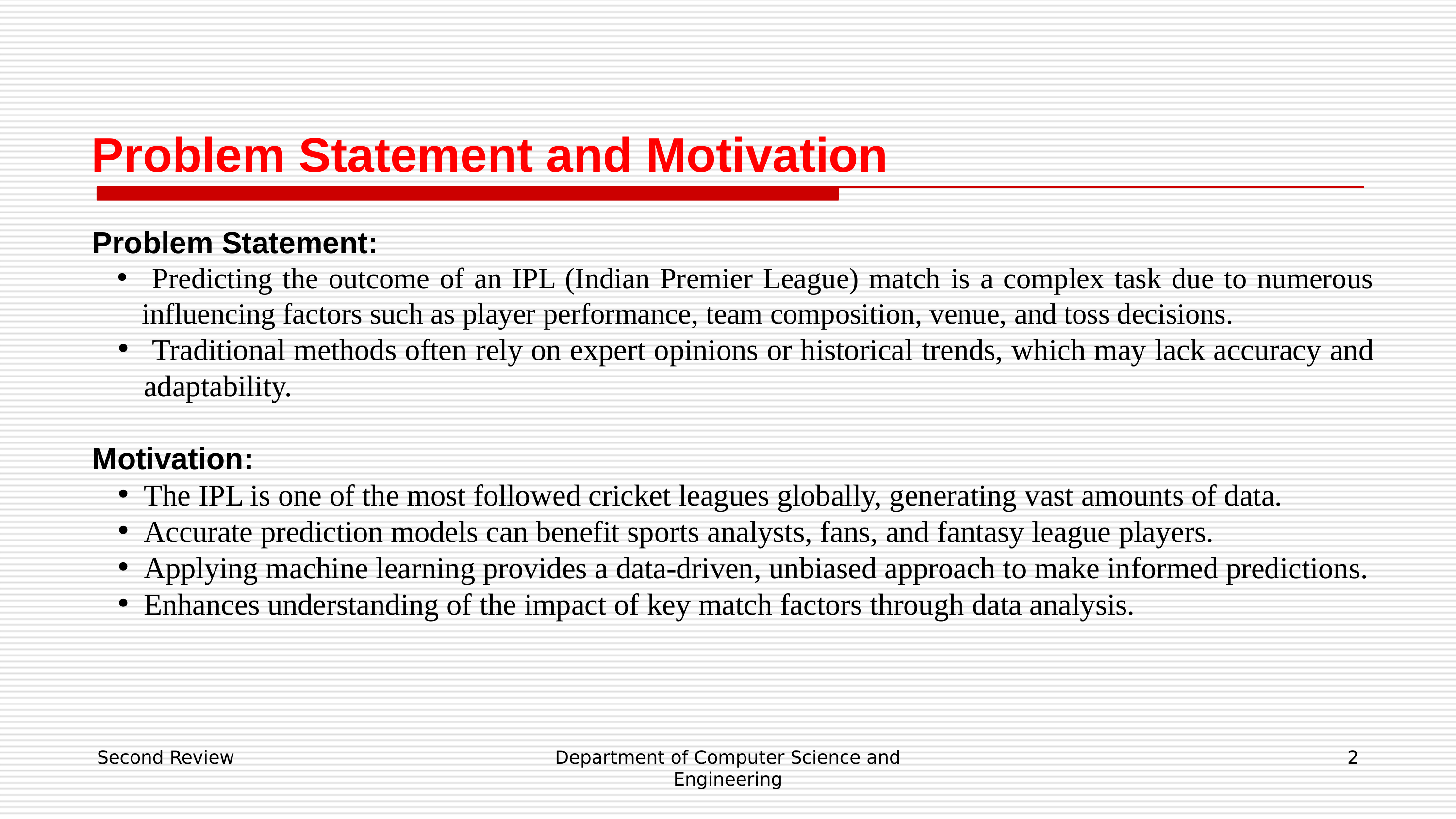

Problem Statement and Motivation

Problem Statement:
 Predicting the outcome of an IPL (Indian Premier League) match is a complex task due to numerous influencing factors such as player performance, team composition, venue, and toss decisions.
 Traditional methods often rely on expert opinions or historical trends, which may lack accuracy and adaptability.

Motivation:
The IPL is one of the most followed cricket leagues globally, generating vast amounts of data.
Accurate prediction models can benefit sports analysts, fans, and fantasy league players.
Applying machine learning provides a data-driven, unbiased approach to make informed predictions.
Enhances understanding of the impact of key match factors through data analysis.

Second Review

Department of Computer Science and Engineering

2